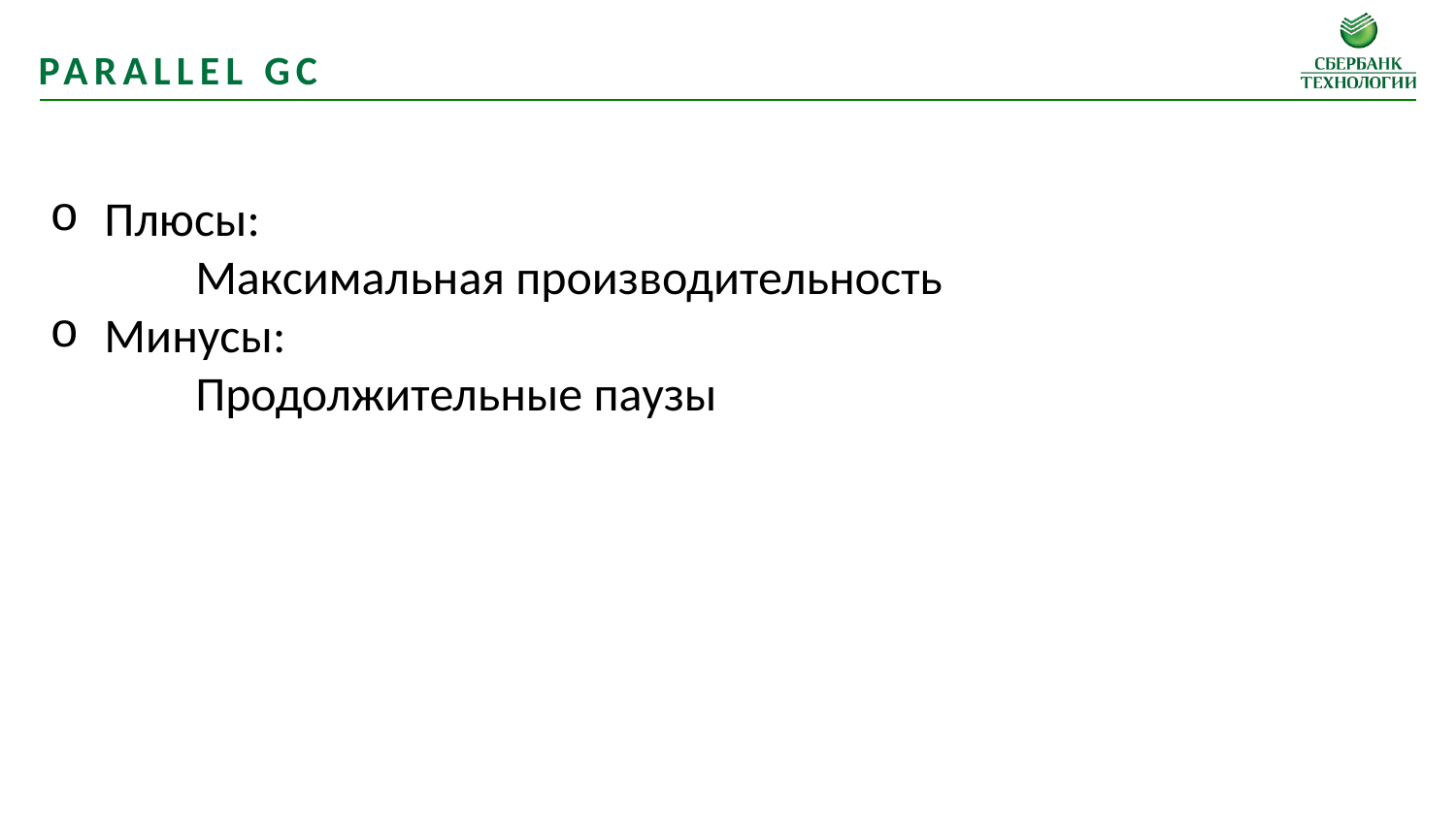

Parallel GC

Плюсы:
	Максимальная производительность
Минусы:
	Продолжительные паузы